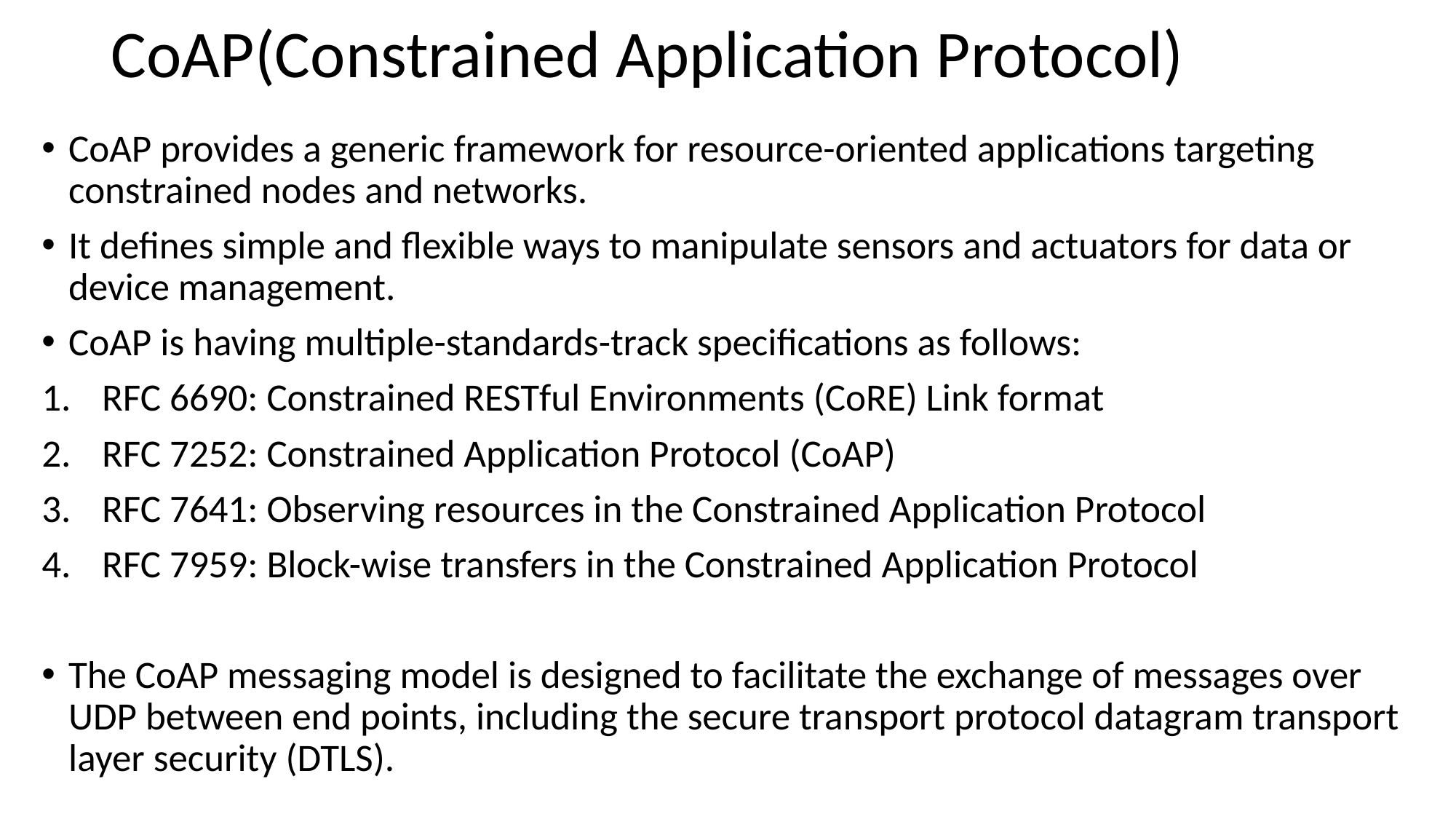

# CoAP(Constrained Application Protocol)
CoAP provides a generic framework for resource-oriented applications targeting constrained nodes and networks.
It defines simple and flexible ways to manipulate sensors and actuators for data or device management.
CoAP is having multiple-standards-track specifications as follows:
RFC 6690: Constrained RESTful Environments (CoRE) Link format
RFC 7252: Constrained Application Protocol (CoAP)
RFC 7641: Observing resources in the Constrained Application Protocol
RFC 7959: Block-wise transfers in the Constrained Application Protocol

The CoAP messaging model is designed to facilitate the exchange of messages over UDP between end points, including the secure transport protocol datagram transport layer security (DTLS).